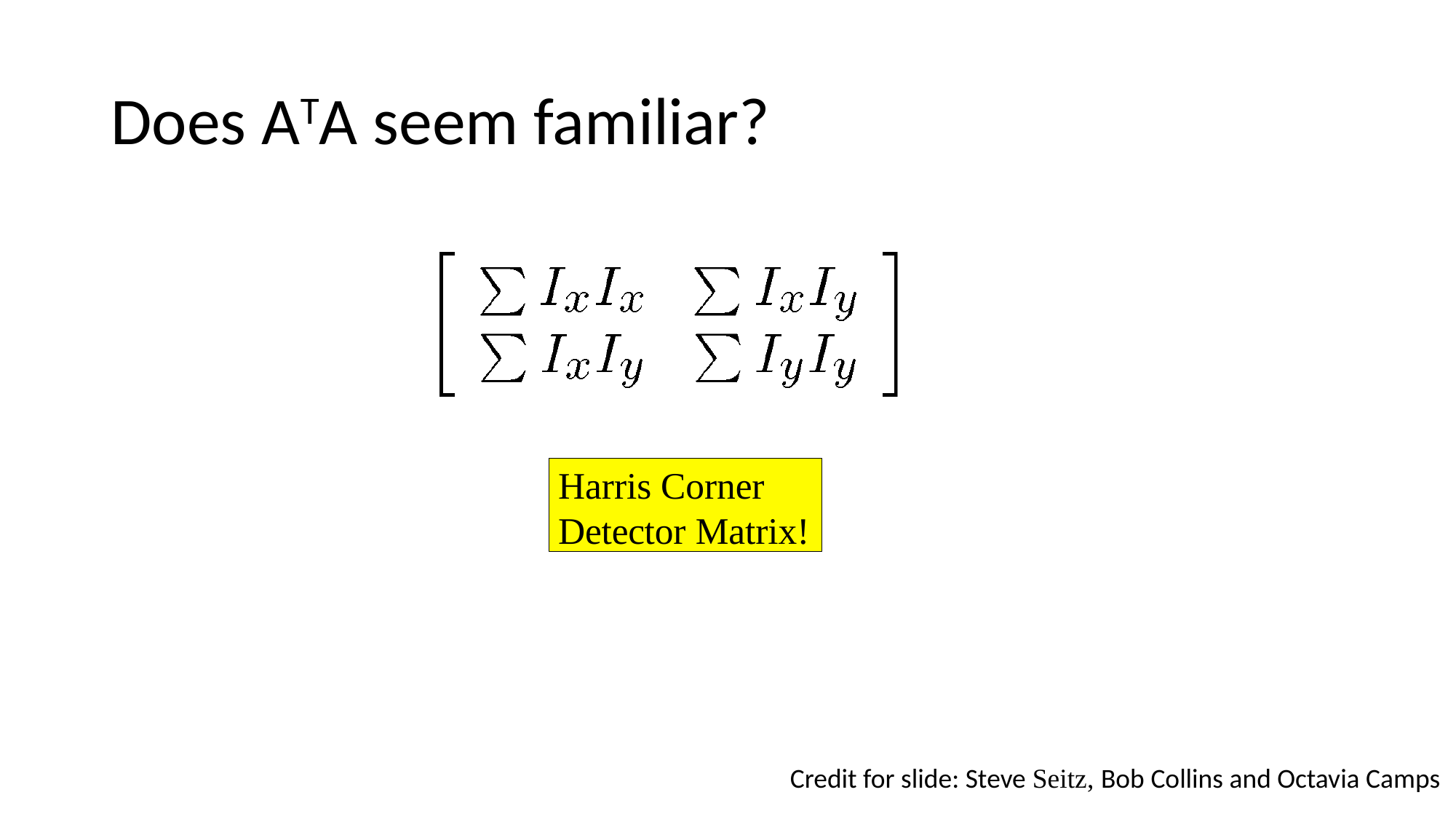

# Does ATA seem familiar?

Harris Corner  Detector Matrix!
Credit for slide: Steve Seitz, Bob Collins and Octavia Camps